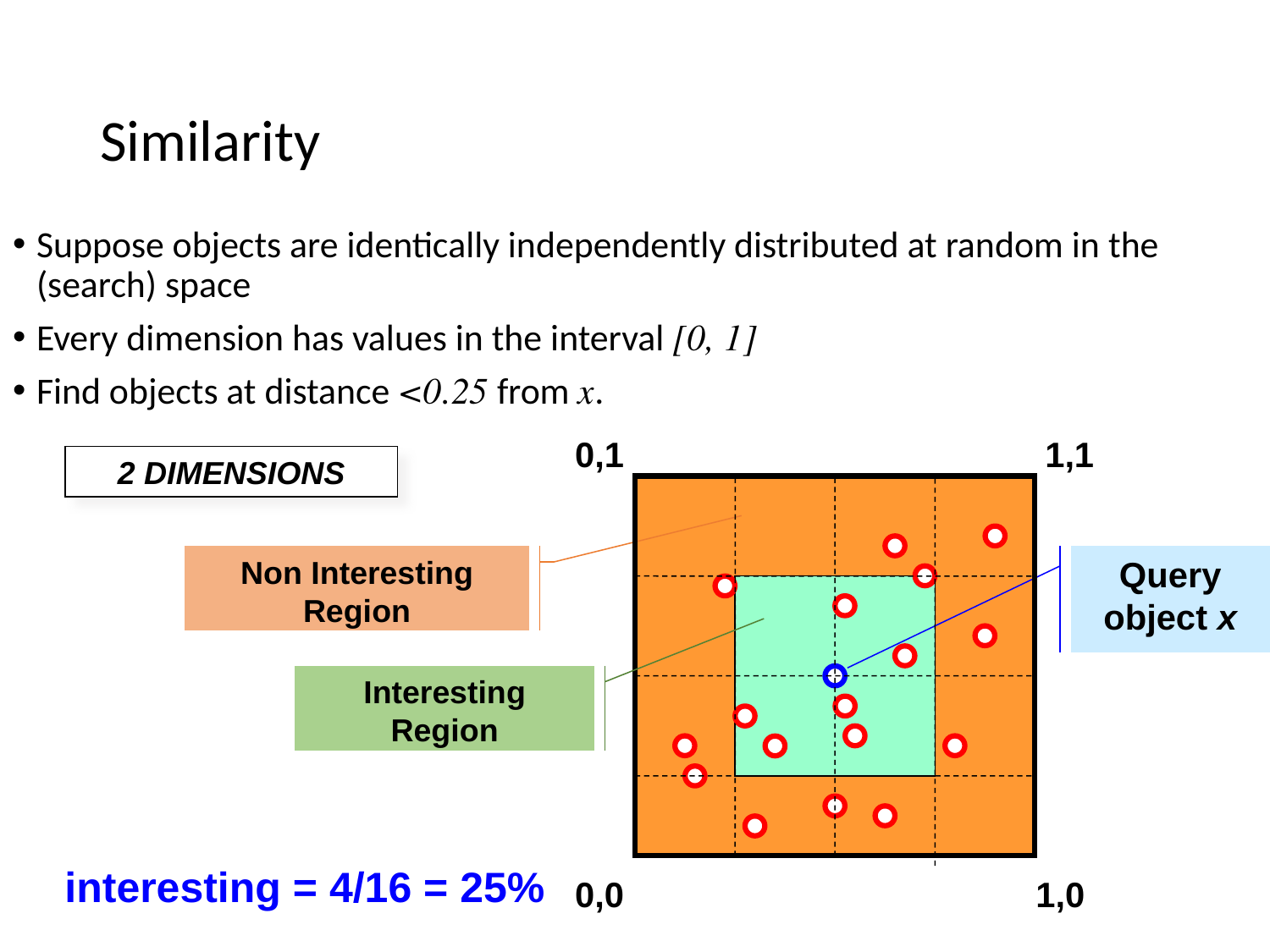

# Similarity
Suppose objects are identically independently distributed at random in the (search) space
Every dimension has values in the interval [0, 1]
Find objects at distance <0.25 from x.
0,1
1,1
2 DIMENSIONS

Query object x
Non Interesting Region

Interesting Region

interesting = 4/16 = 25%
0,0
1,0